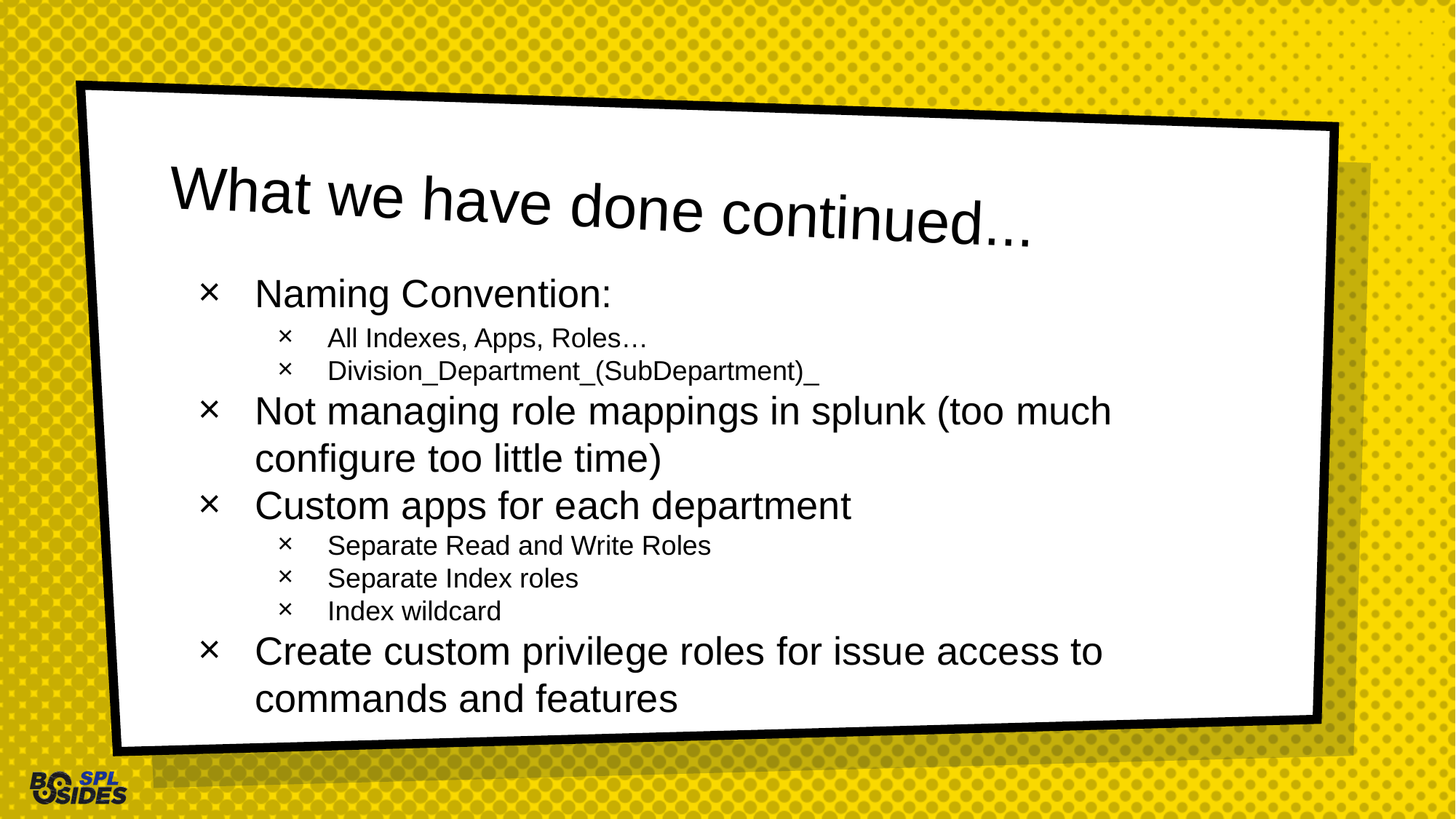

# What we have done continued...
Naming Convention:
All Indexes, Apps, Roles…
Division_Department_(SubDepartment)_
Not managing role mappings in splunk (too much configure too little time)
Custom apps for each department
Separate Read and Write Roles
Separate Index roles
Index wildcard
Create custom privilege roles for issue access to commands and features